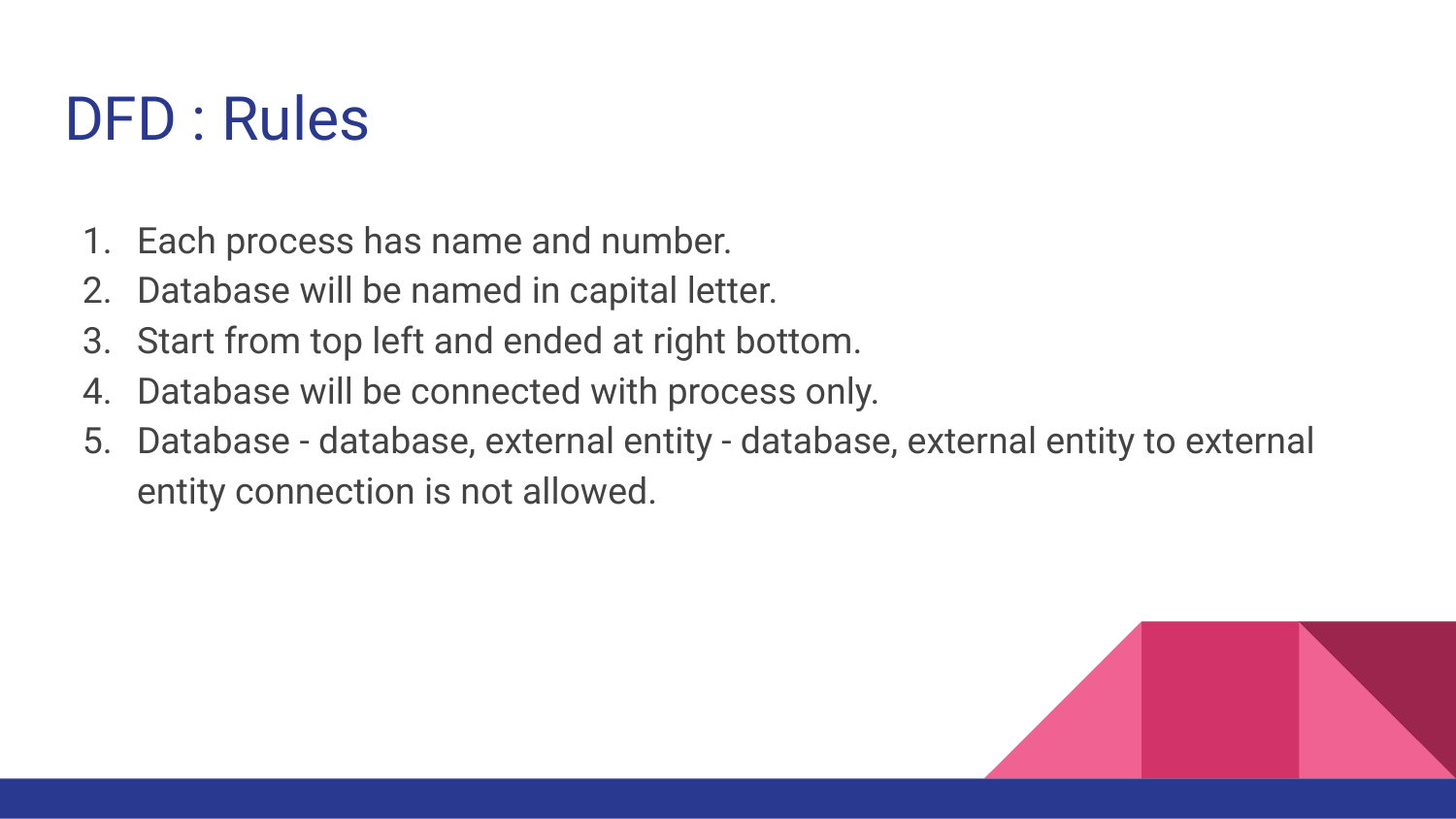

# DFD : Rules
Each process has name and number.
Database will be named in capital letter.
Start from top left and ended at right bottom.
Database will be connected with process only.
Database - database, external entity - database, external entity to external entity connection is not allowed.